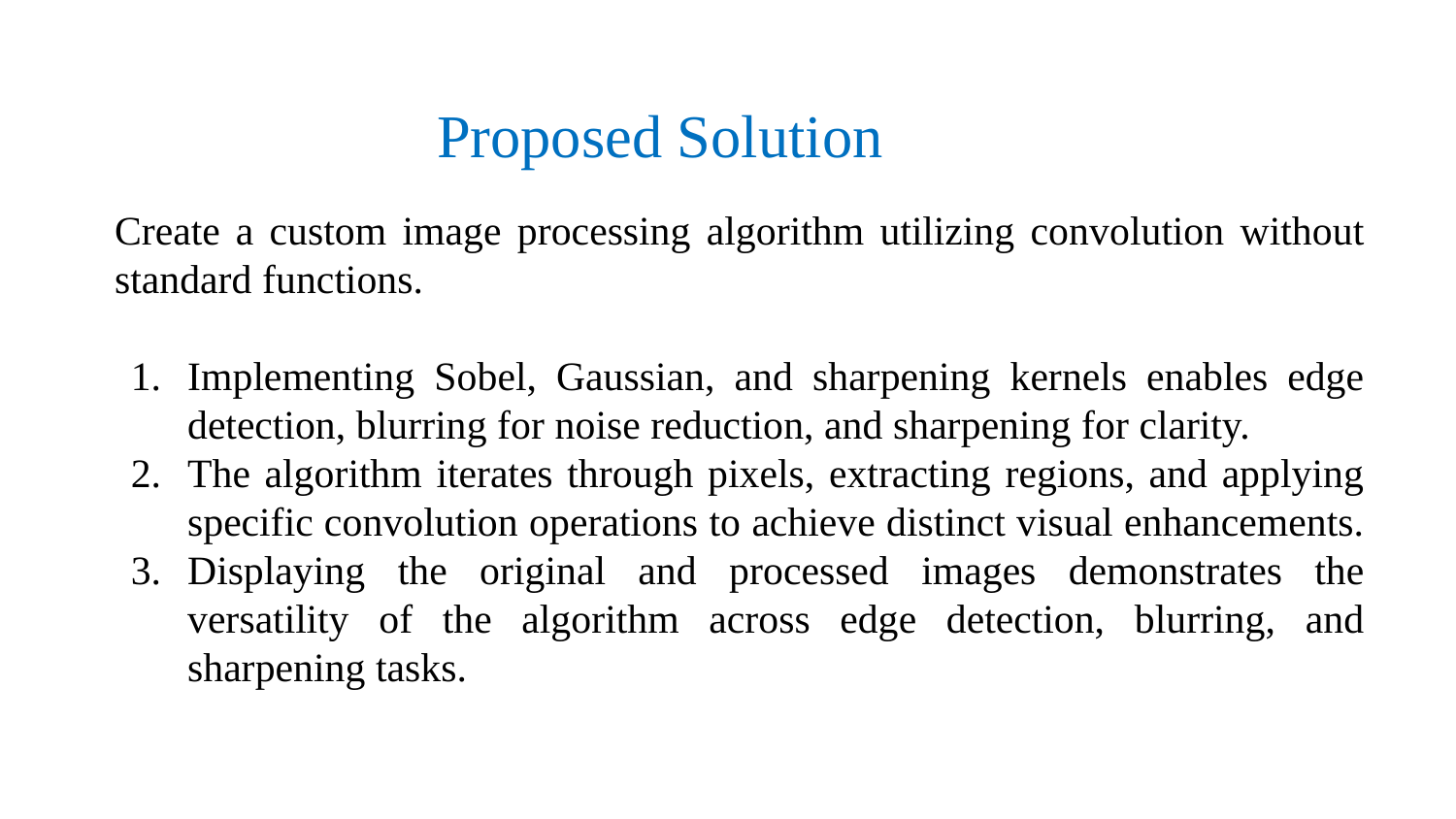

# Proposed Solution
Create a custom image processing algorithm utilizing convolution without standard functions.

Implementing Sobel, Gaussian, and sharpening kernels enables edge detection, blurring for noise reduction, and sharpening for clarity.
The algorithm iterates through pixels, extracting regions, and applying specific convolution operations to achieve distinct visual enhancements.
Displaying the original and processed images demonstrates the versatility of the algorithm across edge detection, blurring, and sharpening tasks.